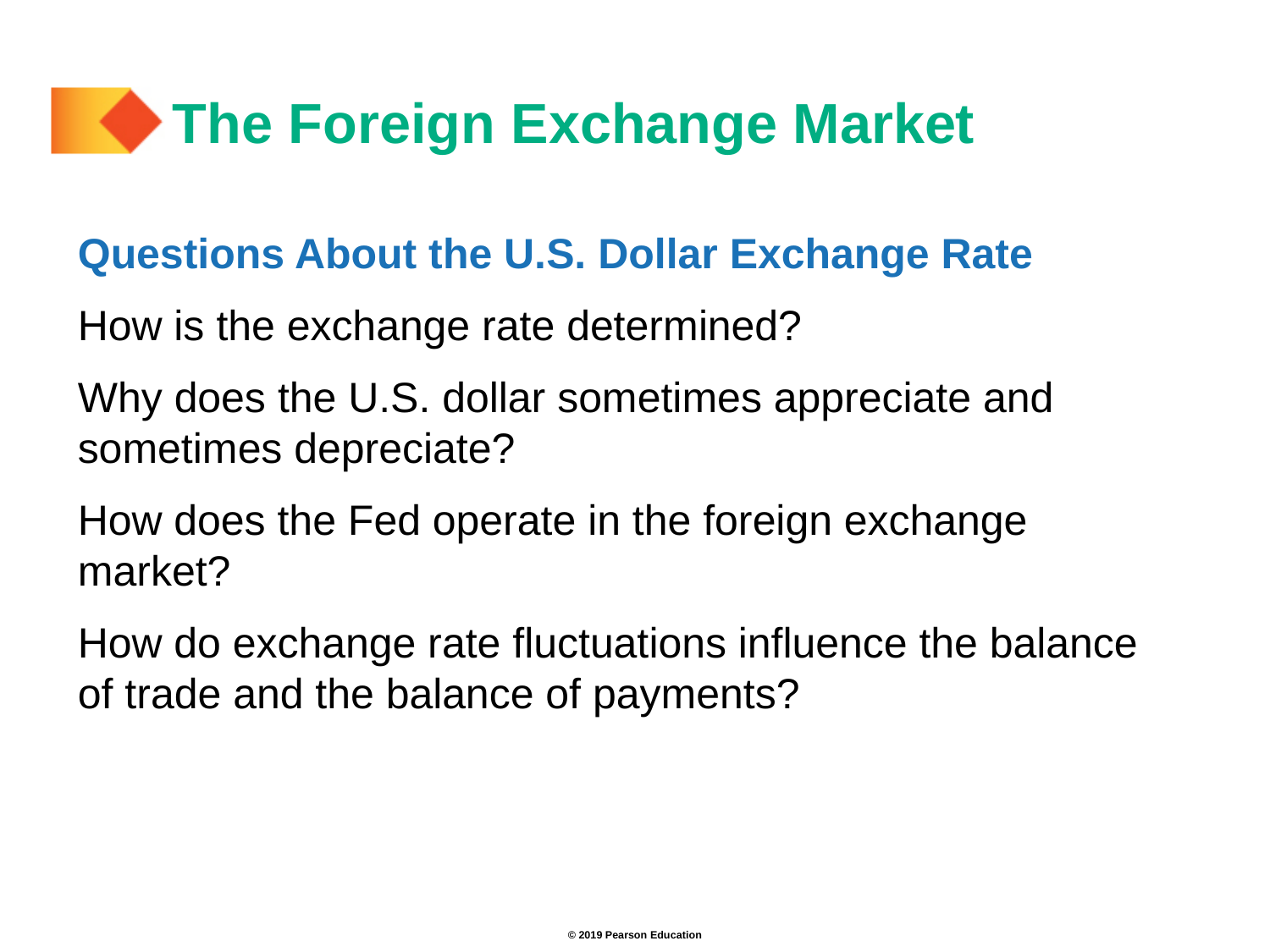

# The Foreign Exchange Market
Questions About the U.S. Dollar Exchange Rate
How is the exchange rate determined?
Why does the U.S. dollar sometimes appreciate and sometimes depreciate?
How does the Fed operate in the foreign exchange market?
How do exchange rate fluctuations influence the balance of trade and the balance of payments?